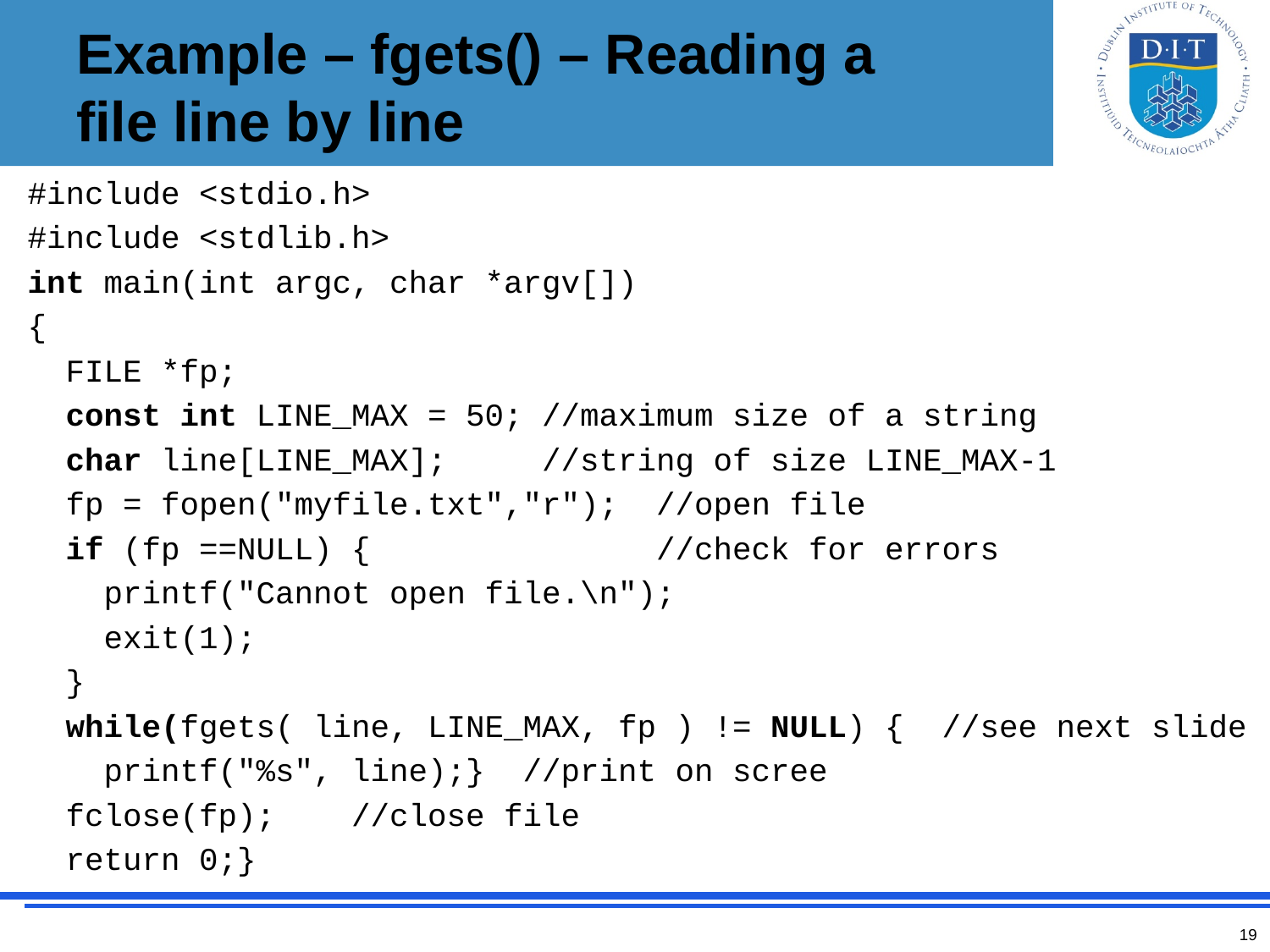

# Example – fgets() – Reading a file line by line
#include <stdio.h>
#include <stdlib.h>
int main(int argc, char *argv[])
{
  FILE *fp;
  const int LINE_MAX = 50; //maximum size of a string
  char line[LINE_MAX];     //string of size LINE_MAX-1
  fp = fopen("myfile.txt","r");  //open file
  if (fp ==NULL) {               //check for errors
    printf("Cannot open file.\n");
    exit(1);
  }
  while(fgets( line, LINE_MAX, fp ) != NULL) {  //see next slide
    printf("%s", line);}  //print on scree
  fclose(fp);    //close file
  return 0;}
19